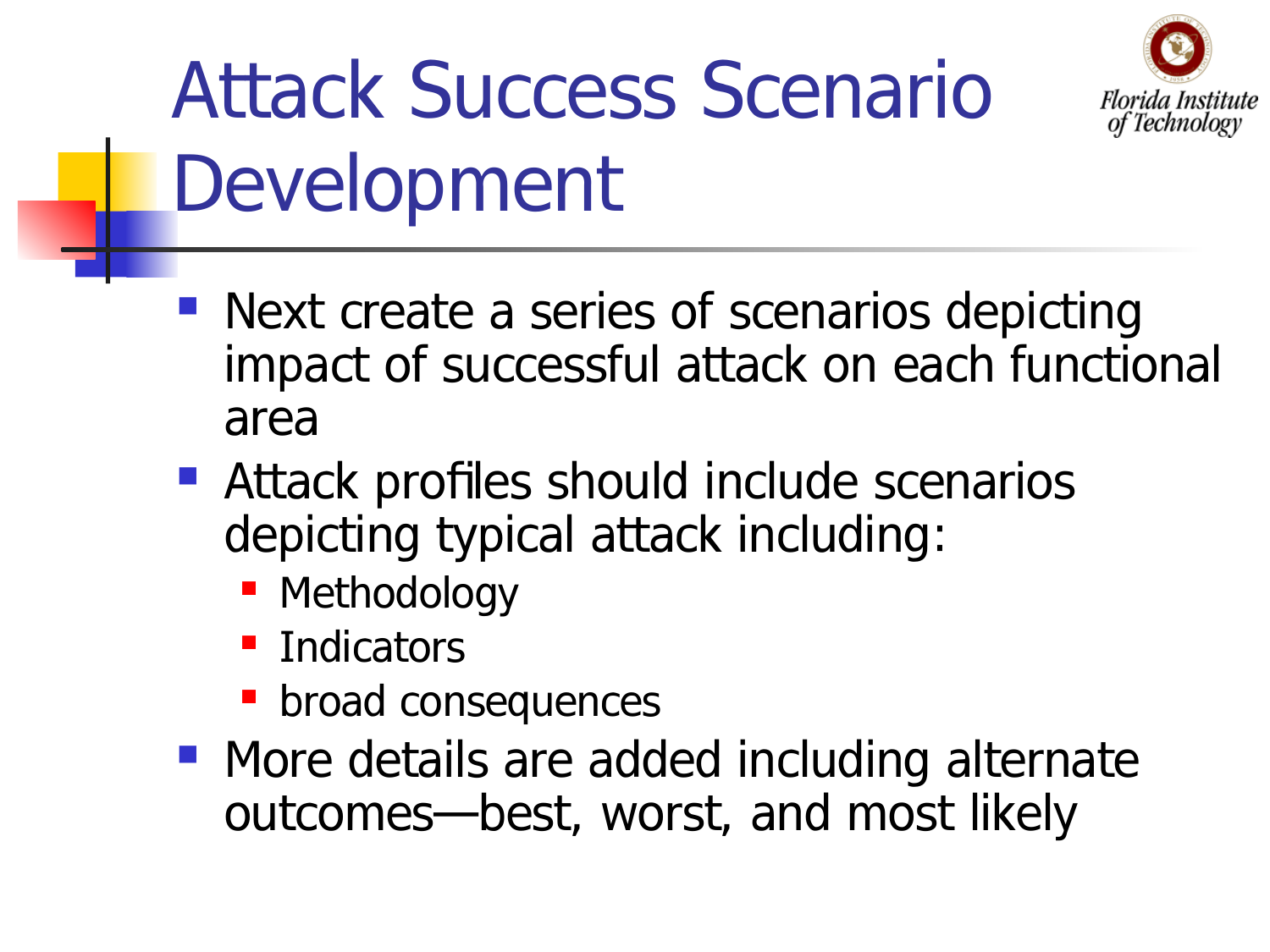

# Attack Success Scenario Development
Next create a series of scenarios depicting impact of successful attack on each functional area
Attack profiles should include scenarios depicting typical attack including:
Methodology
Indicators
broad consequences
More details are added including alternate outcomes—best, worst, and most likely